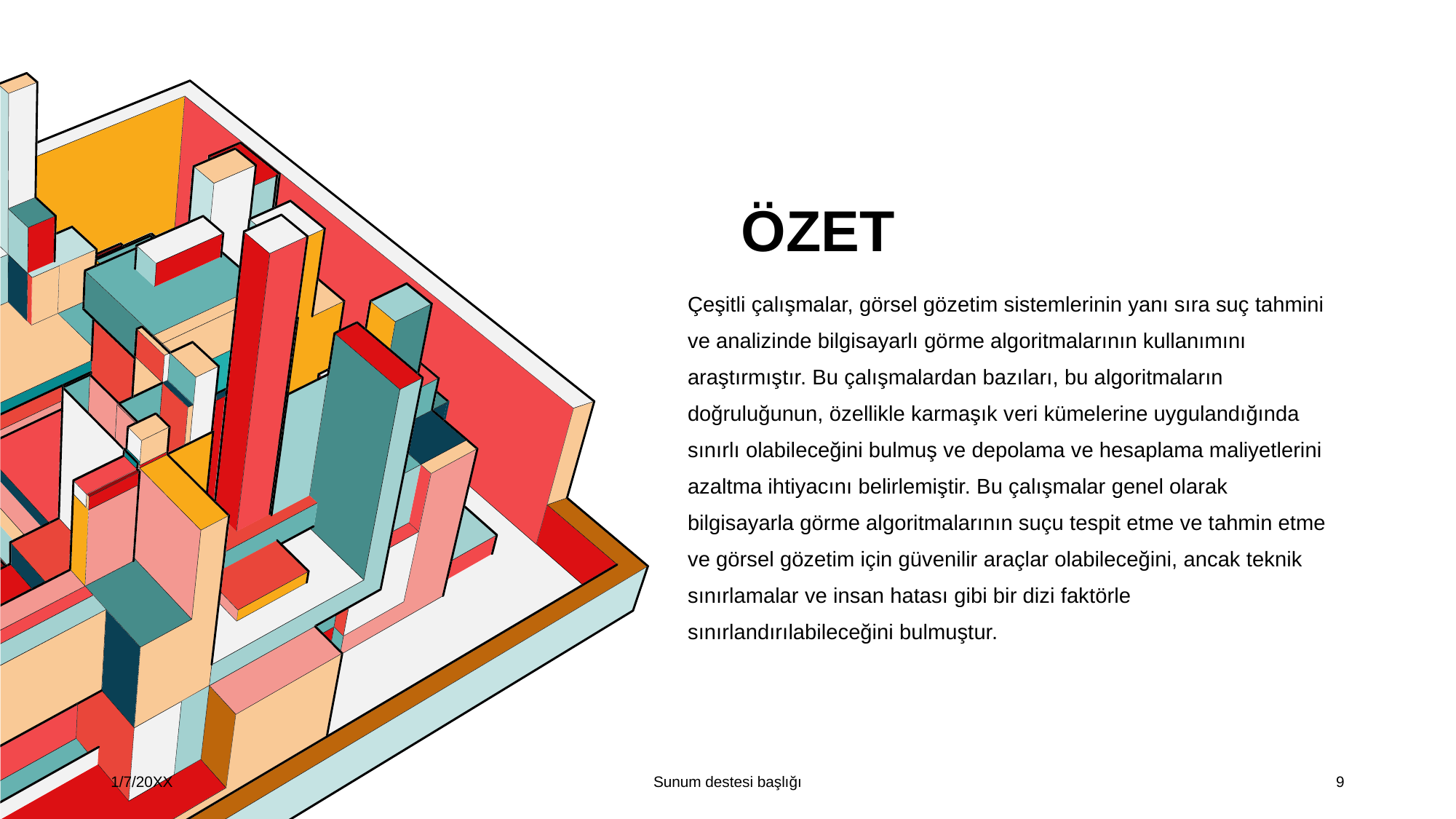

# ÖZET
Çeşitli çalışmalar, görsel gözetim sistemlerinin yanı sıra suç tahmini ve analizinde bilgisayarlı görme algoritmalarının kullanımını araştırmıştır. Bu çalışmalardan bazıları, bu algoritmaların doğruluğunun, özellikle karmaşık veri kümelerine uygulandığında sınırlı olabileceğini bulmuş ve depolama ve hesaplama maliyetlerini azaltma ihtiyacını belirlemiştir. Bu çalışmalar genel olarak bilgisayarla görme algoritmalarının suçu tespit etme ve tahmin etme ve görsel gözetim için güvenilir araçlar olabileceğini, ancak teknik sınırlamalar ve insan hatası gibi bir dizi faktörle sınırlandırılabileceğini bulmuştur.
1/7/20XX
Sunum destesi başlığı
9